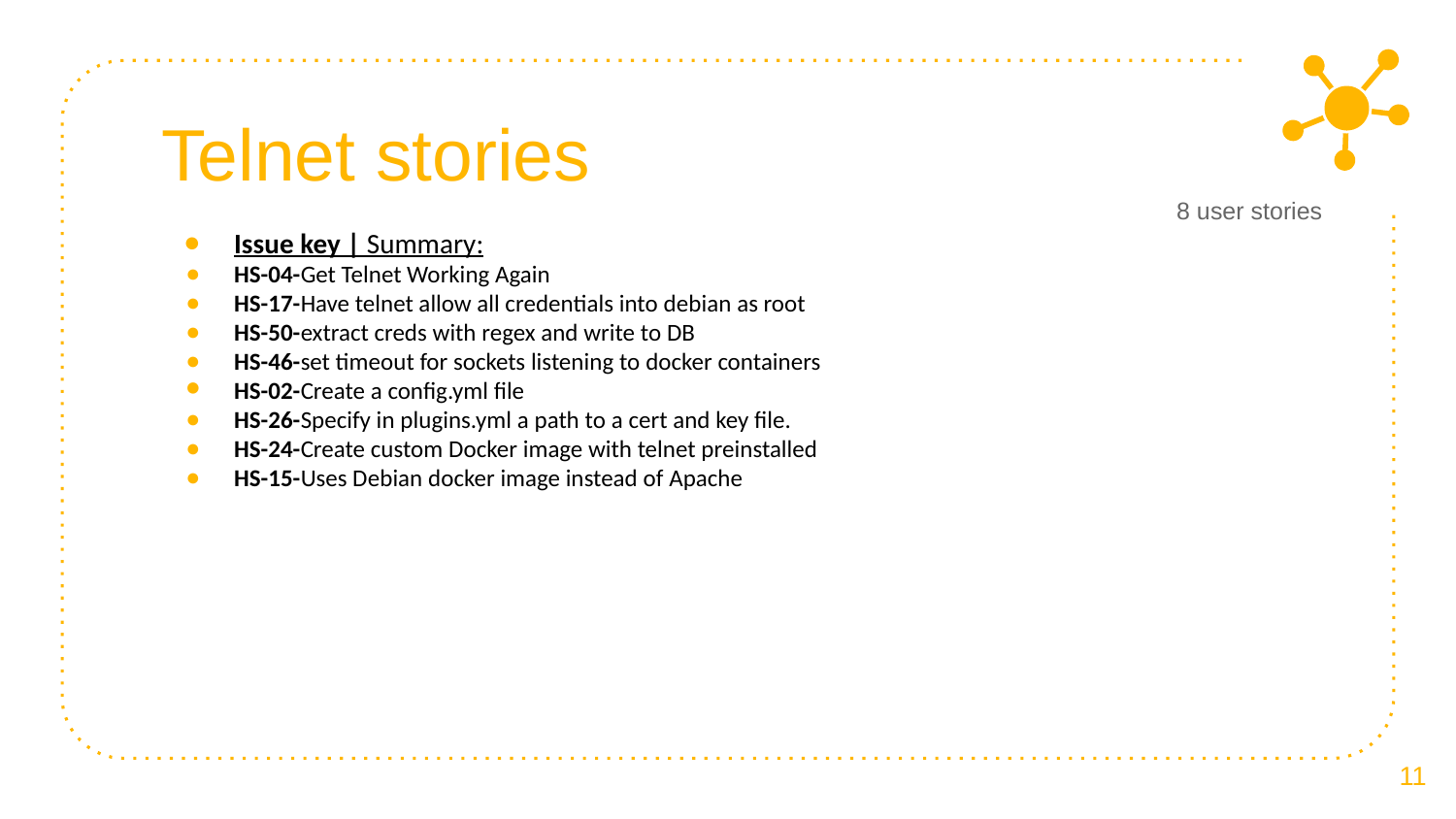

# Telnet stories
8 user stories

Issue key | Summary:
HS-04-Get Telnet Working Again
HS-17-Have telnet allow all credentials into debian as root
HS-50-extract creds with regex and write to DB
HS-46-set timeout for sockets listening to docker containers
HS-02-Create a config.yml file
HS-26-Specify in plugins.yml a path to a cert and key file.
HS-24-Create custom Docker image with telnet preinstalled
HS-15-Uses Debian docker image instead of Apache

11